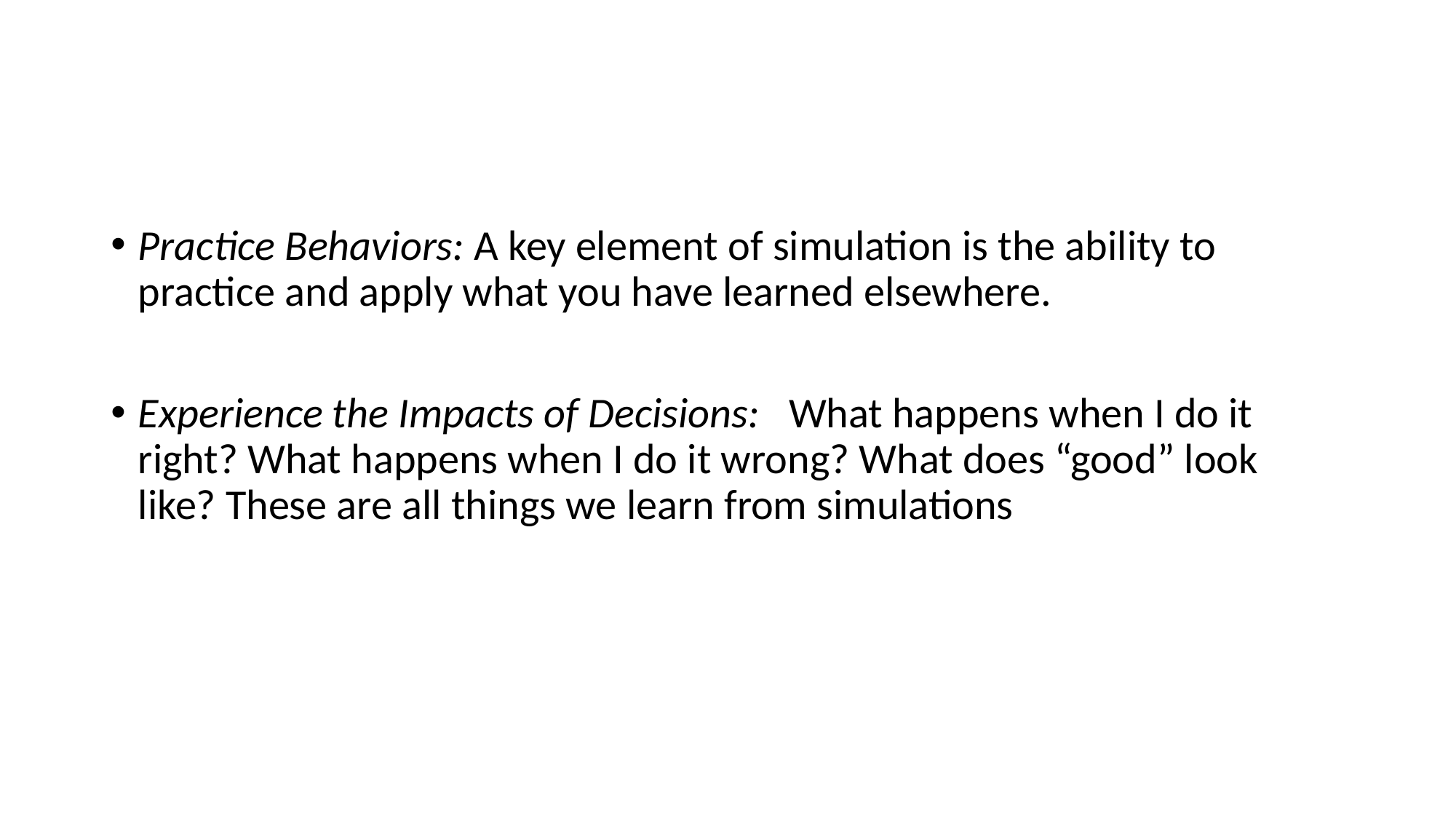

#
Practice Behaviors: A key element of simulation is the ability to practice and apply what you have learned elsewhere.

Experience the Impacts of Decisions:   What happens when I do it right? What happens when I do it wrong? What does “good” look like? These are all things we learn from simulations